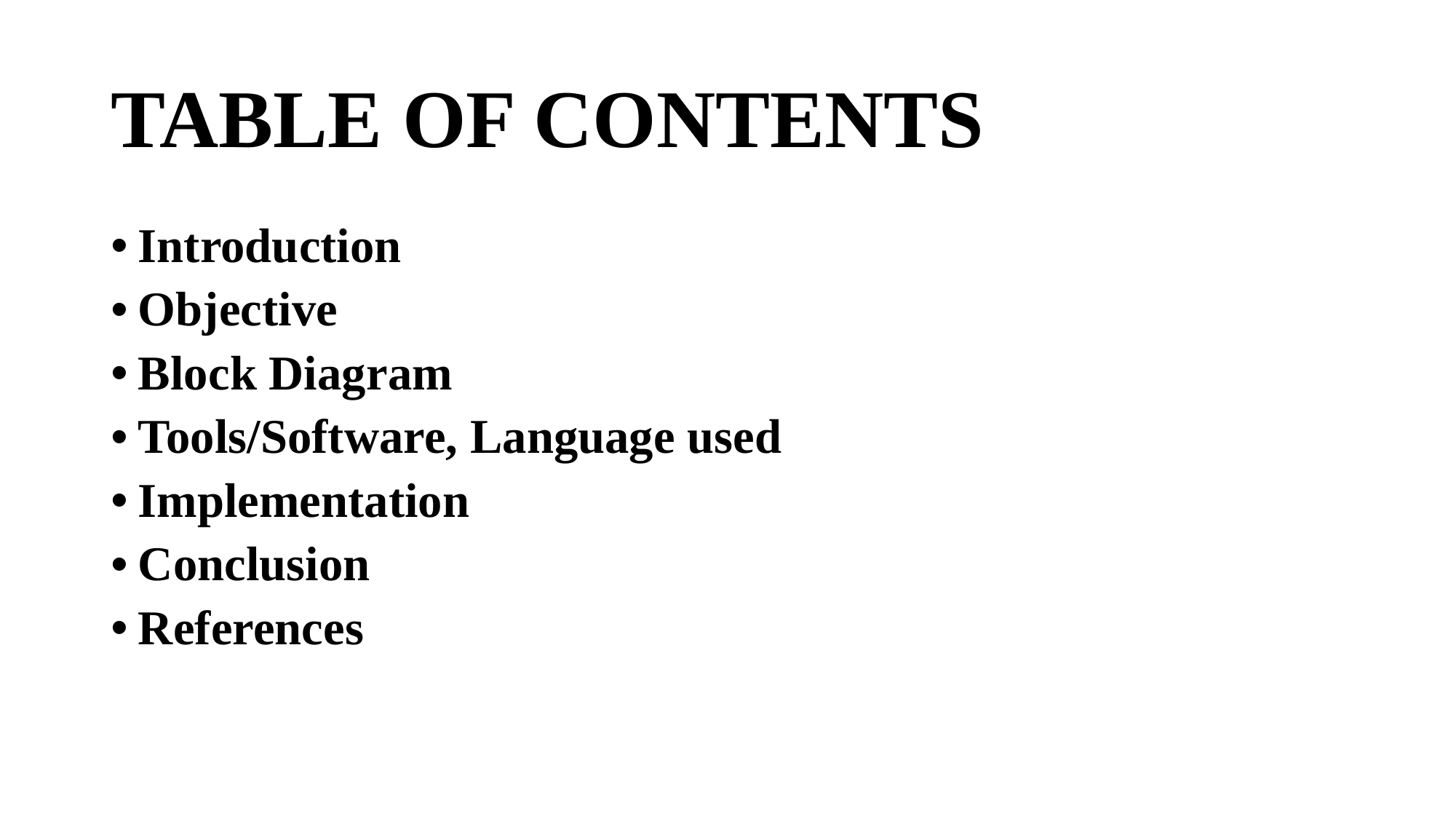

# TABLE OF CONTENTS
Introduction
Objective
Block Diagram
Tools/Software, Language used
Implementation
Conclusion
References